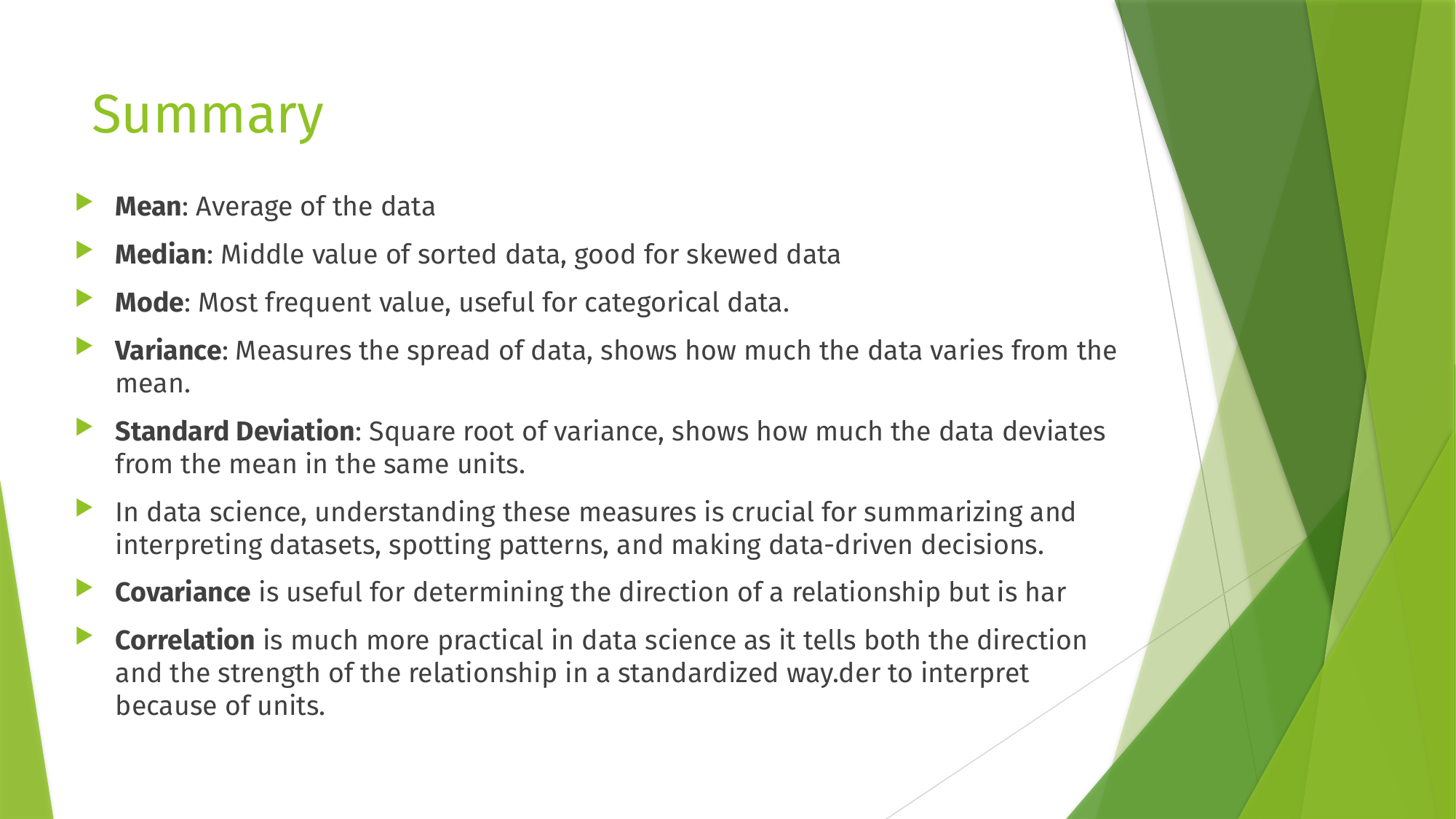

# Summary
Mean: Average of the data
Median: Middle value of sorted data, good for skewed data
Mode: Most frequent value, useful for categorical data.
Variance: Measures the spread of data, shows how much the data varies from the mean.
Standard Deviation: Square root of variance, shows how much the data deviates from the mean in the same units.
In data science, understanding these measures is crucial for summarizing and interpreting datasets, spotting patterns, and making data-driven decisions.
Covariance is useful for determining the direction of a relationship but is har
Correlation is much more practical in data science as it tells both the direction and the strength of the relationship in a standardized way.der to interpret because of units.